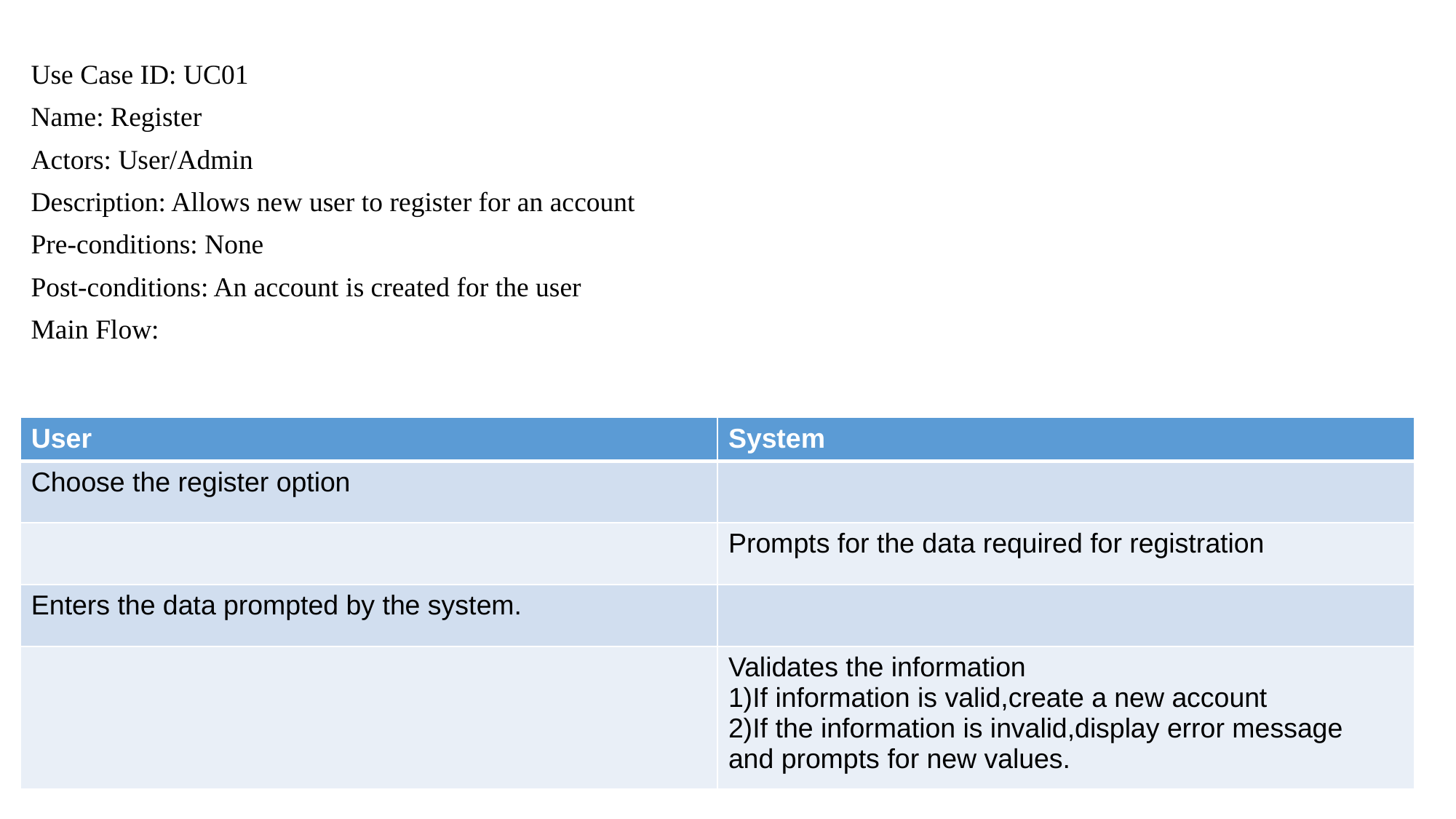

Use Case ID: UC01
Name: Register
Actors: User/Admin
Description: Allows new user to register for an account
Pre-conditions: None
Post-conditions: An account is created for the user
Main Flow:
| User | System |
| --- | --- |
| Choose the register option |  |
|  | Prompts for the data required for registration |
| Enters the data prompted by the system. |  |
|  | Validates the information 1)If information is valid,create a new account 2)If the information is invalid,display error message and prompts for new values. |